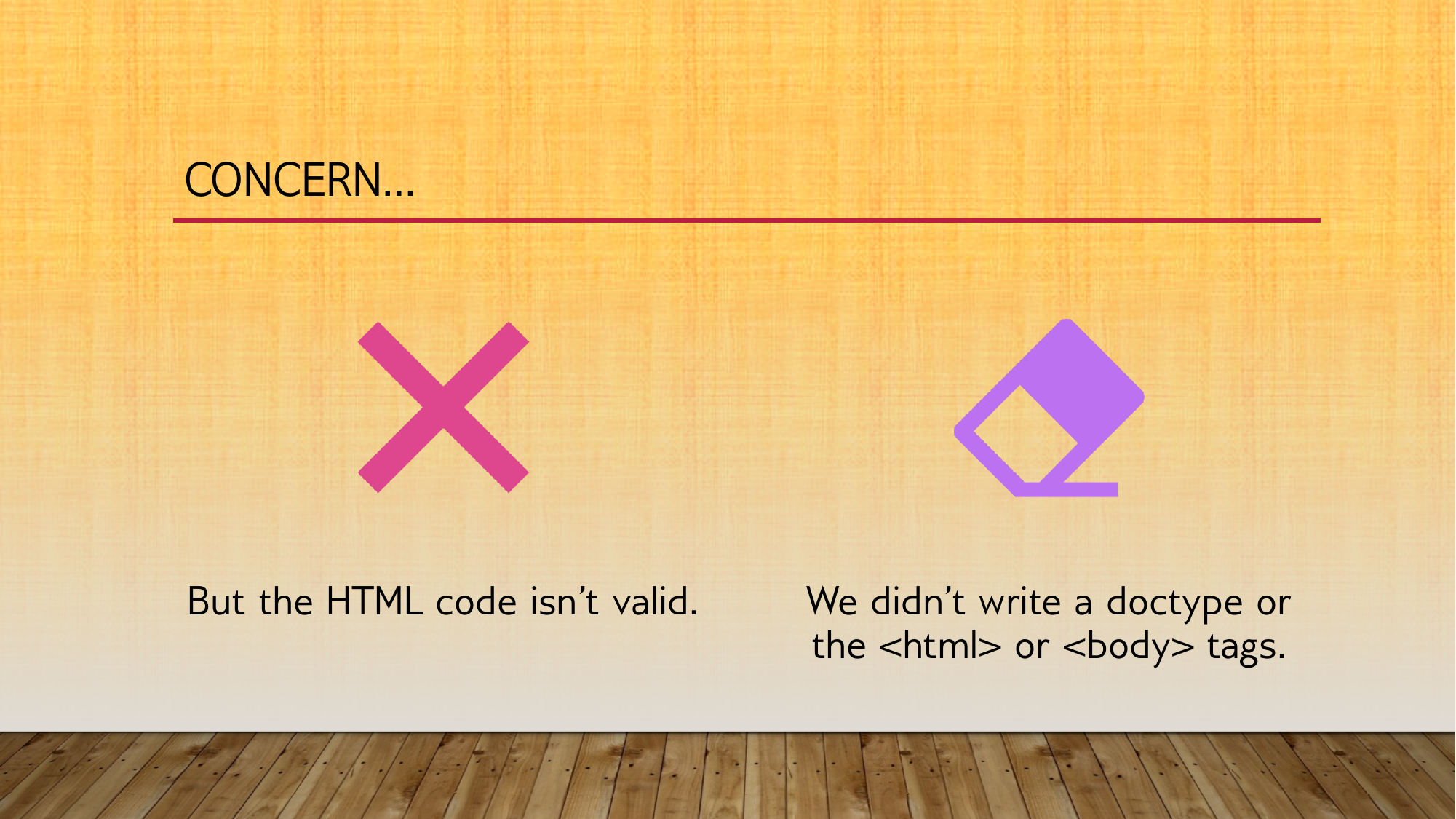

# Concern…
But the HTML code isn’t valid.
We didn’t write a doctype or the <html> or <body> tags.